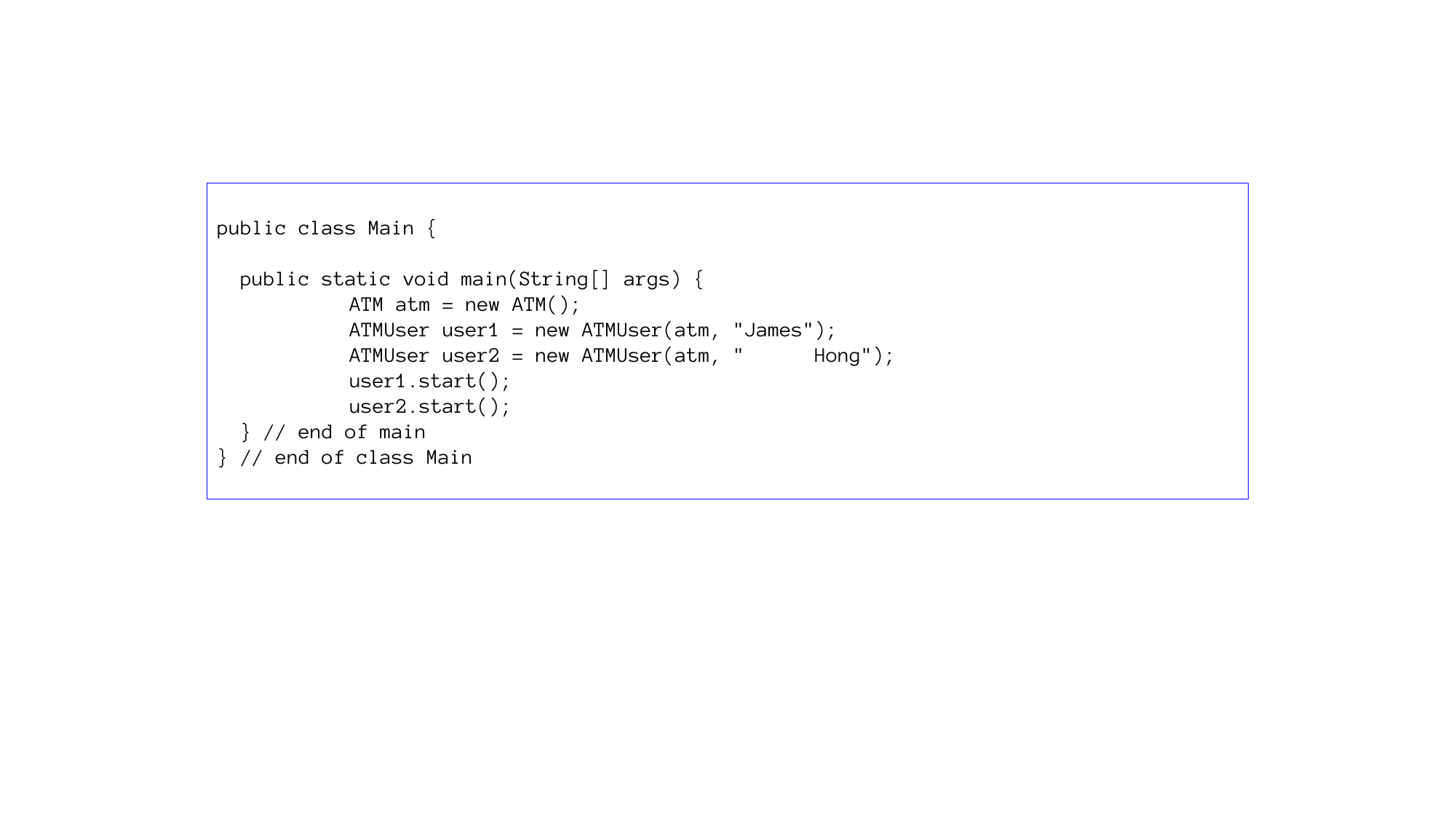

public class Main {

  public static void main(String[] args) {
	  ATM atm = new ATM();
	  ATMUser user1 = new ATMUser(atm, "James");
	  ATMUser user2 = new ATMUser(atm, "      Hong");
	  user1.start();
	  user2.start();
  } // end of main
} // end of class Main